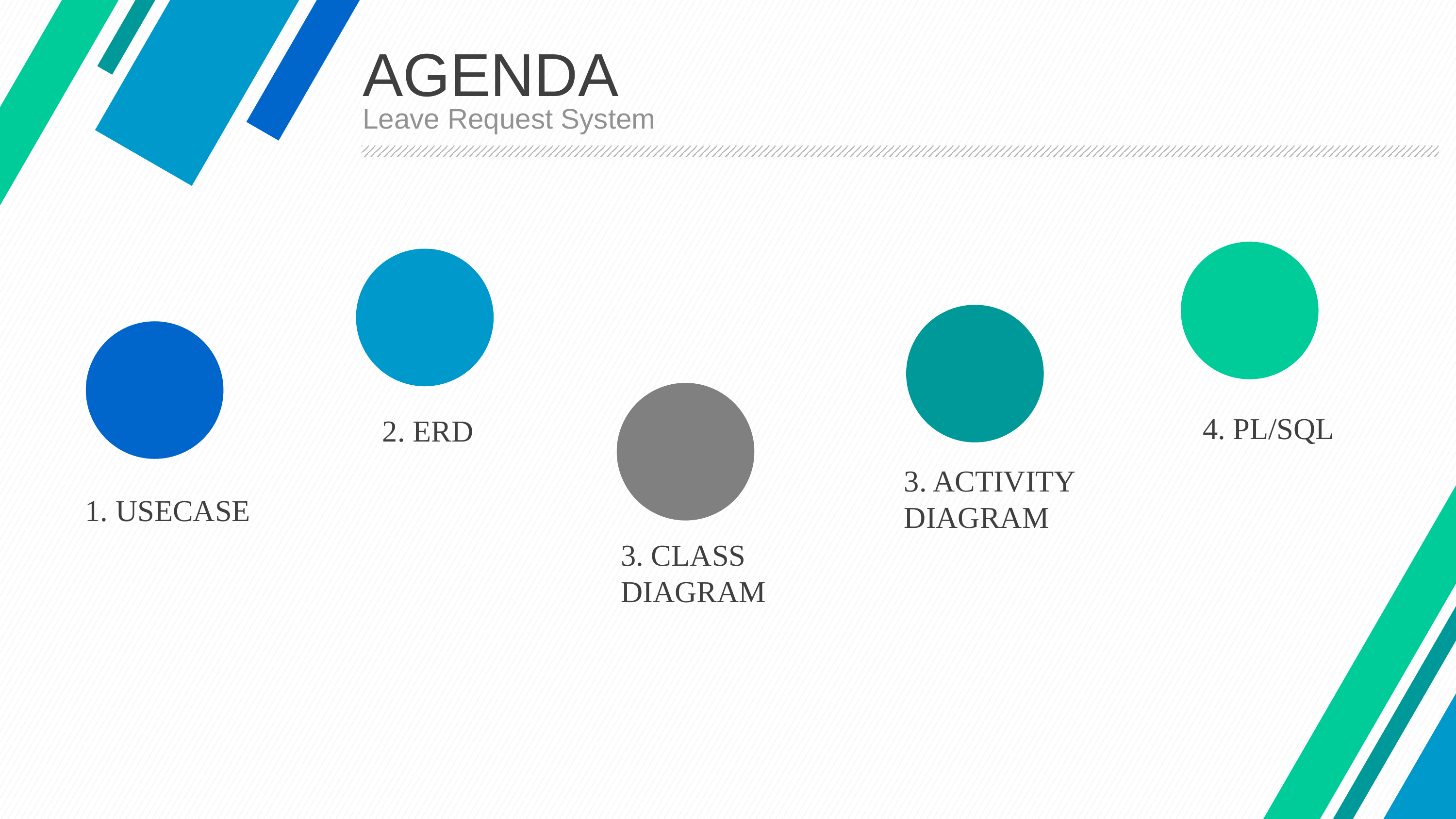

# AGENDA
Leave Request System

4. PL/SQL
2. ERD
3. ACTIVITY
DIAGRAM
1. USECASE
3. CLASS DIAGRAM